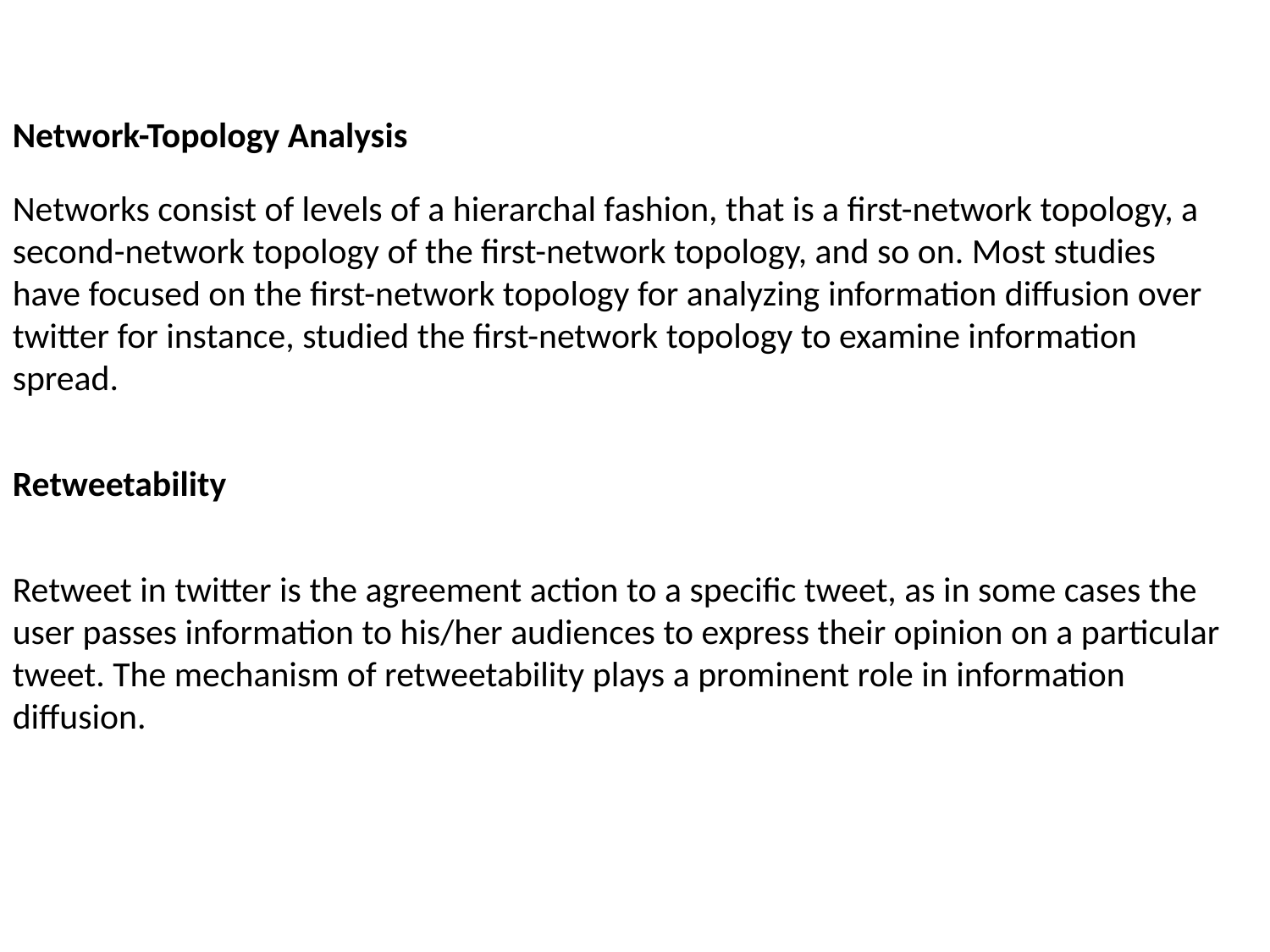

Network-Topology Analysis
Networks consist of levels of a hierarchal fashion, that is a first-network topology, a second-network topology of the first-network topology, and so on. Most studies have focused on the first-network topology for analyzing information diffusion over twitter for instance, studied the first-network topology to examine information spread.
Retweetability

Retweet in twitter is the agreement action to a specific tweet, as in some cases the user passes information to his/her audiences to express their opinion on a particular tweet. The mechanism of retweetability plays a prominent role in information diffusion.